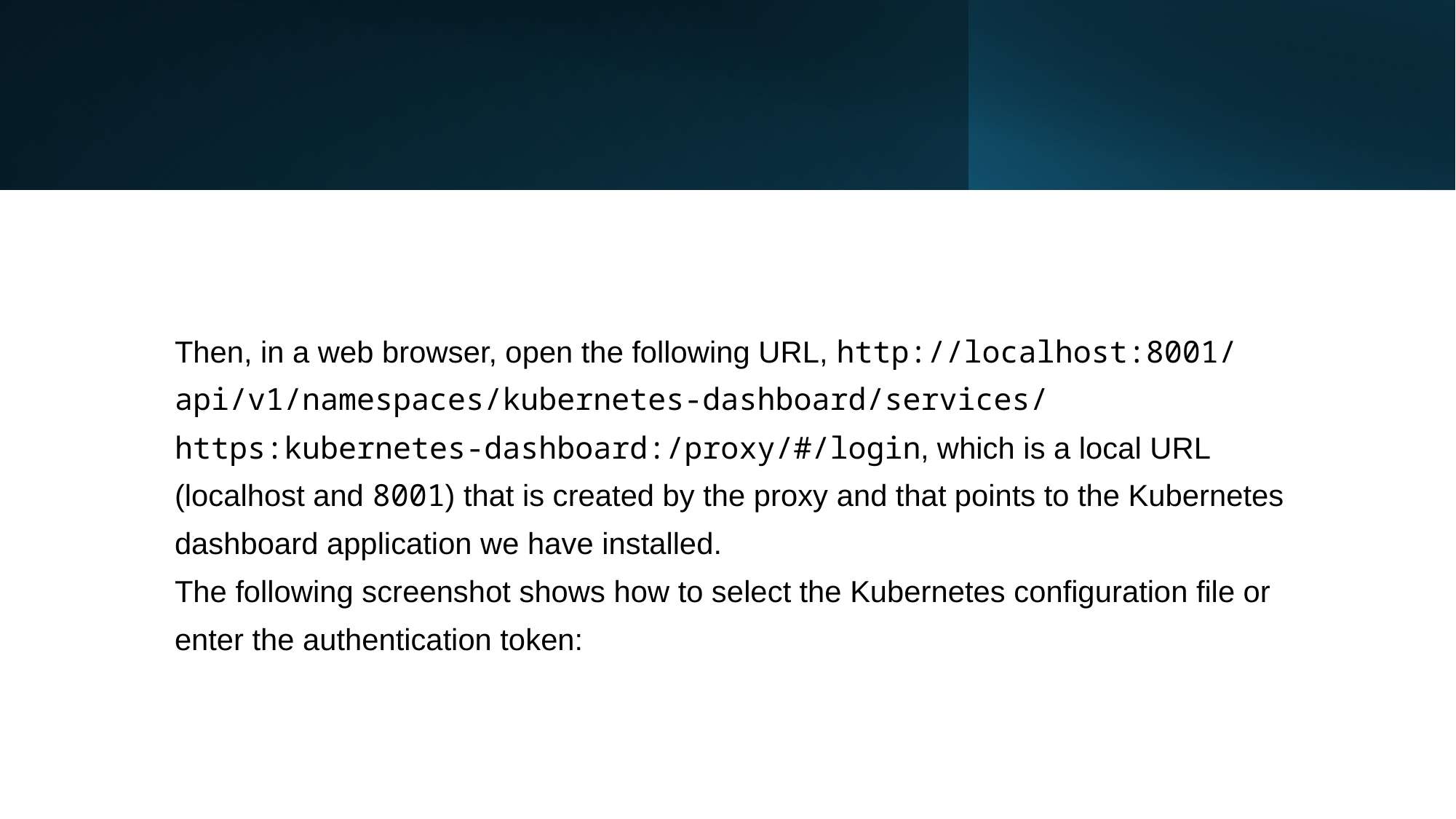

#
Then, in a web browser, open the following URL, http://localhost:8001/
api/v1/namespaces/kubernetes-dashboard/services/
https:kubernetes-dashboard:/proxy/#/login, which is a local URL
(localhost and 8001) that is created by the proxy and that points to the Kubernetes
dashboard application we have installed.
The following screenshot shows how to select the Kubernetes configuration file or
enter the authentication token: